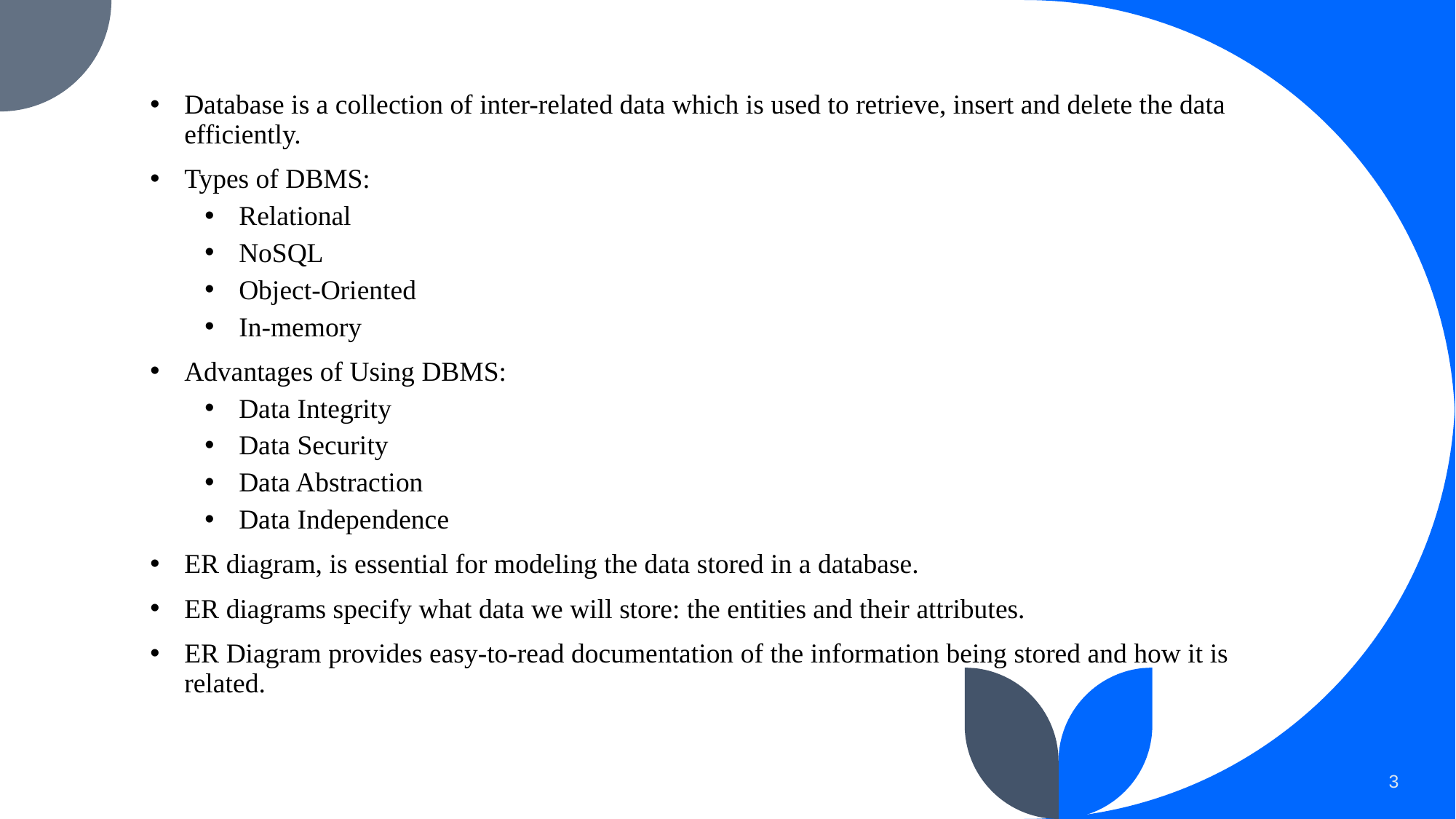

Database is a collection of inter-related data which is used to retrieve, insert and delete the data efficiently.
Types of DBMS:
Relational
NoSQL
Object-Oriented
In-memory
Advantages of Using DBMS:
Data Integrity
Data Security
Data Abstraction
Data Independence
ER diagram, is essential for modeling the data stored in a database.
ER diagrams specify what data we will store: the entities and their attributes.
ER Diagram provides easy-to-read documentation of the information being stored and how it is related.

3